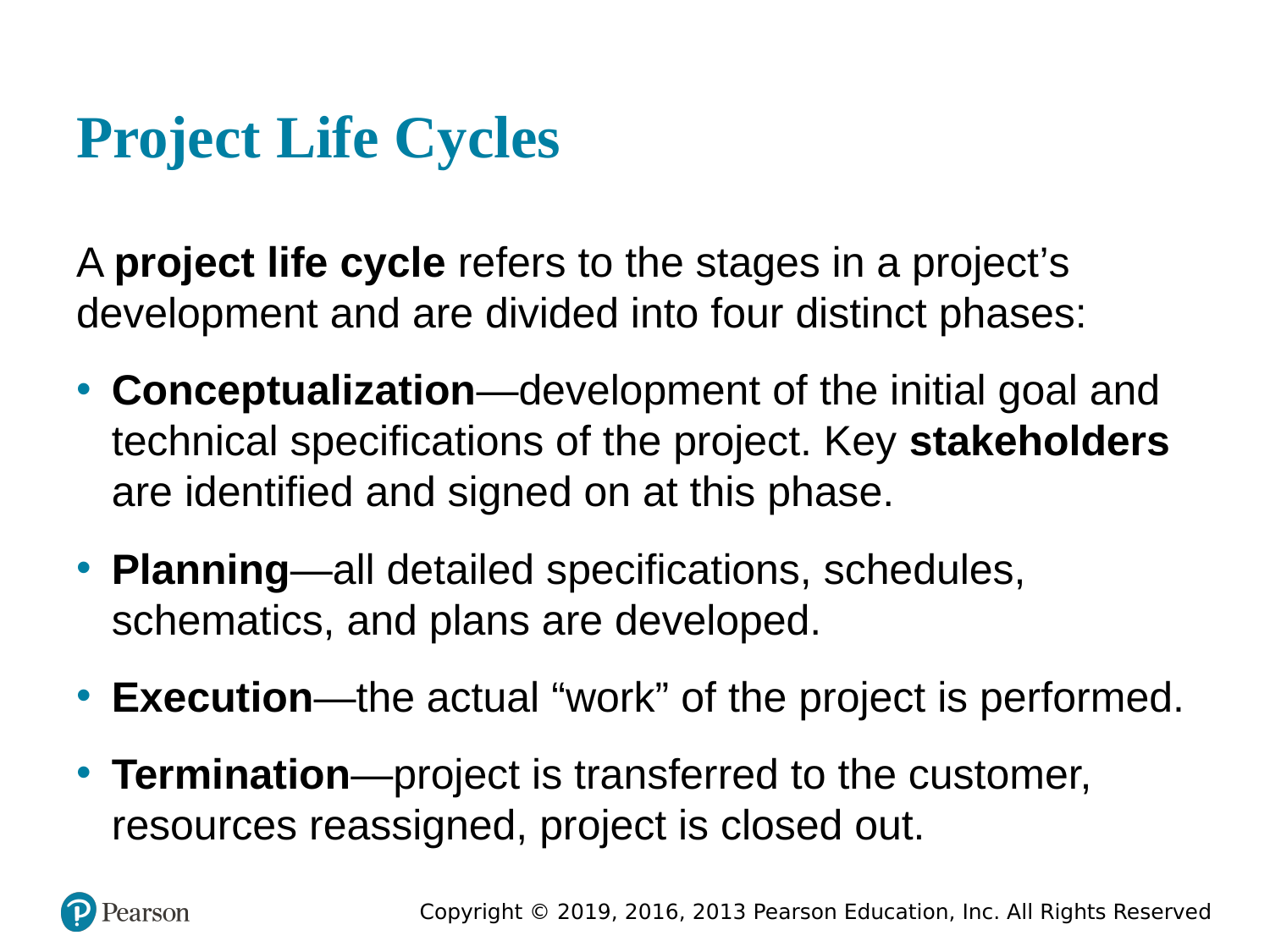

# Project Life Cycles
A project life cycle refers to the stages in a project’s development and are divided into four distinct phases:
Conceptualization—development of the initial goal and technical specifications of the project. Key stakeholders are identified and signed on at this phase.
Planning—all detailed specifications, schedules, schematics, and plans are developed.
Execution—the actual “work” of the project is performed.
Termination—project is transferred to the customer, resources reassigned, project is closed out.